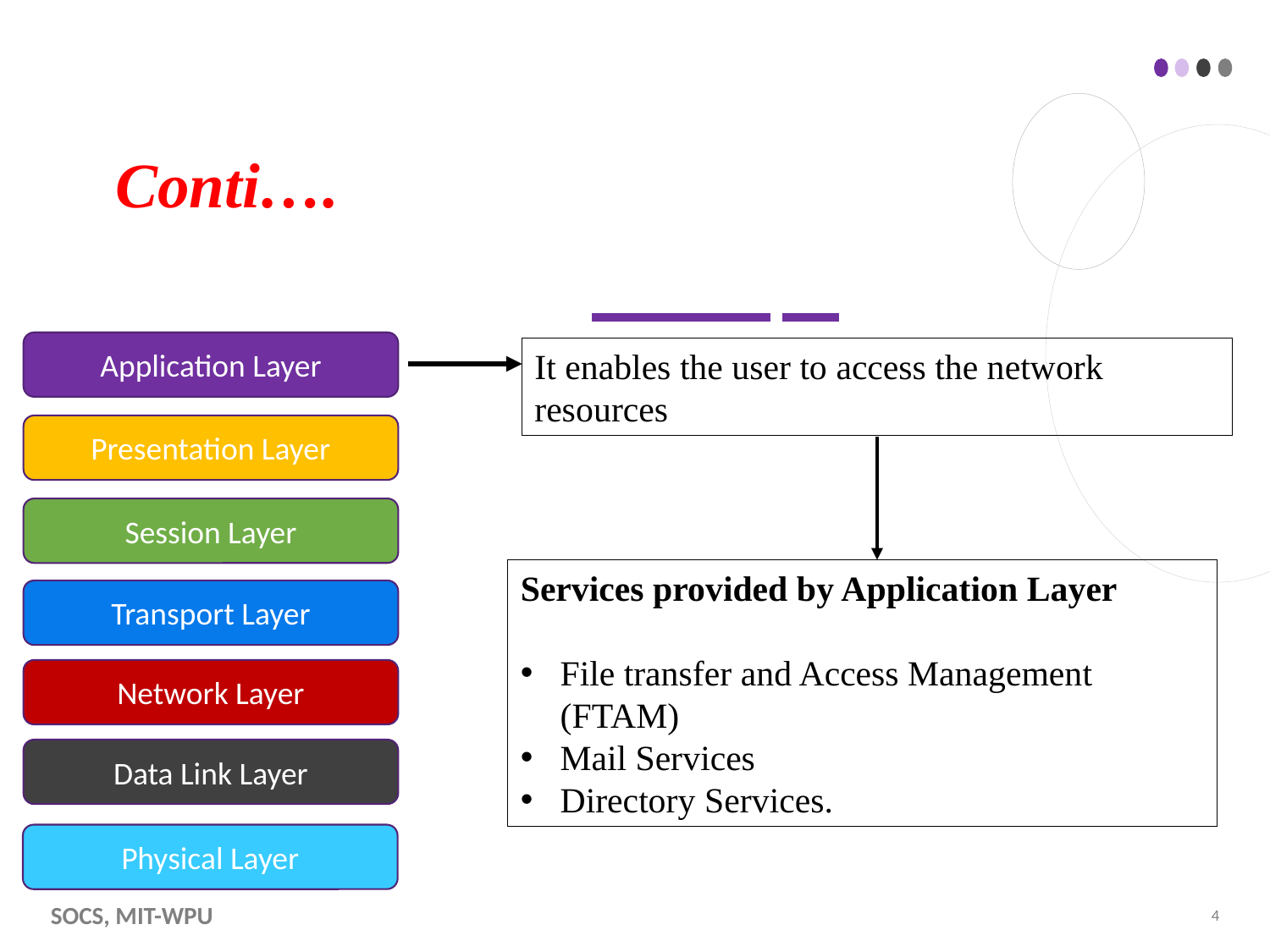

# Conti….
Application Layer
It enables the user to access the network resources
Presentation Layer
Session Layer
Services provided by Application Layer

File transfer and Access Management (FTAM)
Mail Services
Directory Services.
Transport Layer
Network Layer
Data Link Layer
Physical Layer
SoCS, MIT-WPU
4